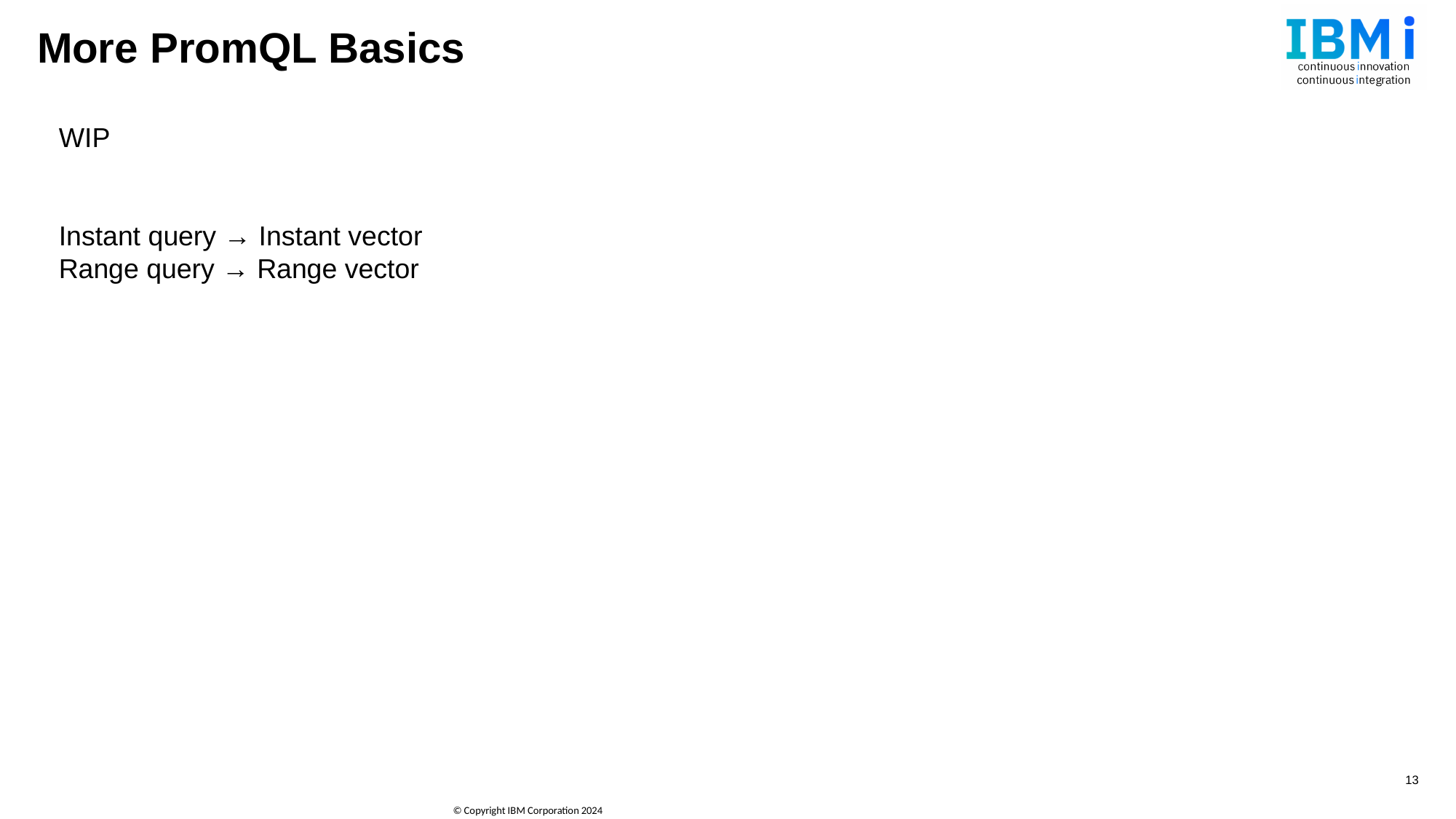

More PromQL Basics
WIP

Instant query → Instant vector
Range query → Range vector
13